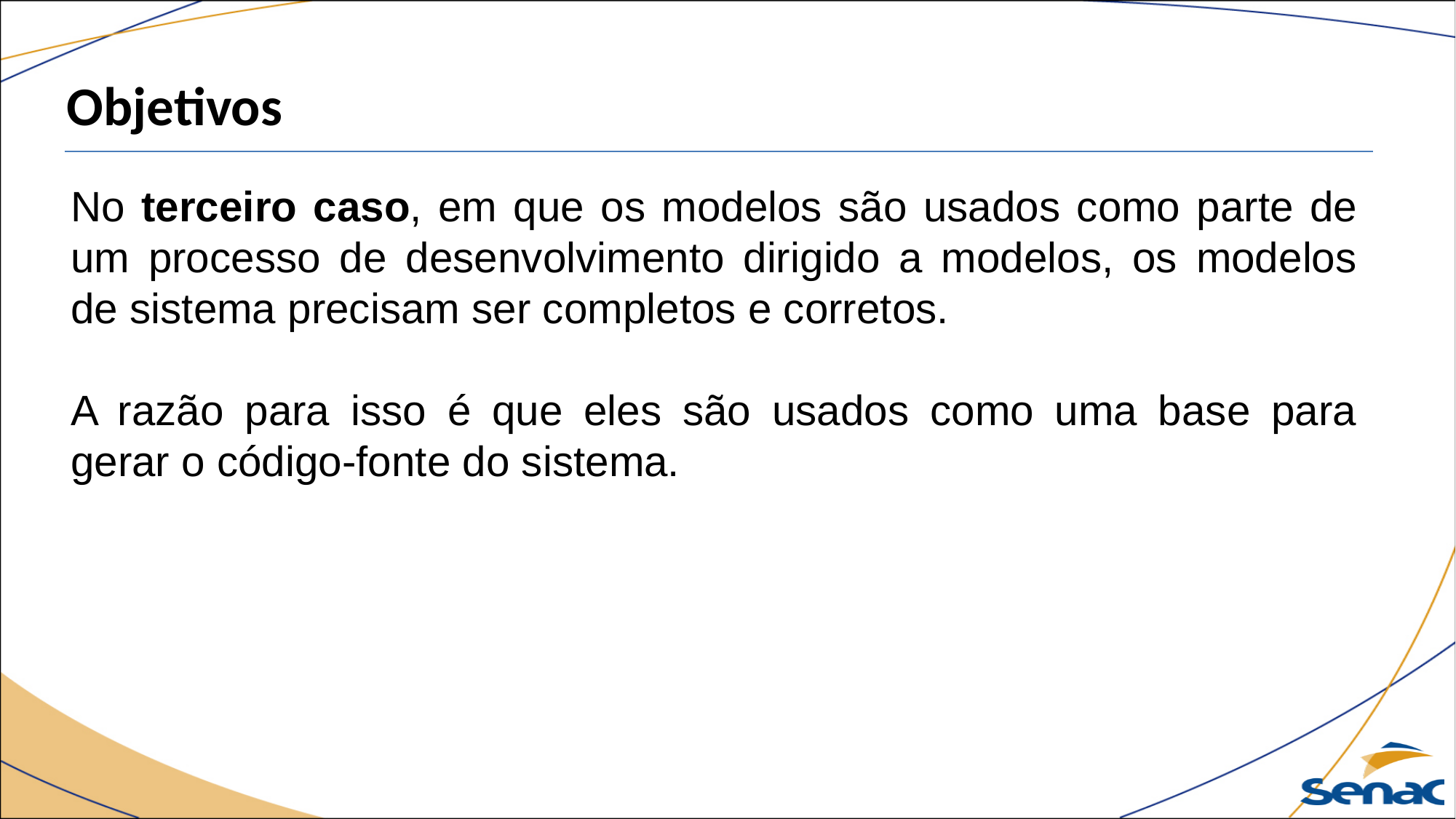

Objetivos
No terceiro caso, em que os modelos são usados como parte de um processo de desenvolvimento dirigido a modelos, os modelos de sistema precisam ser completos e corretos.

A razão para isso é que eles são usados como uma base para gerar o código-fonte do sistema.